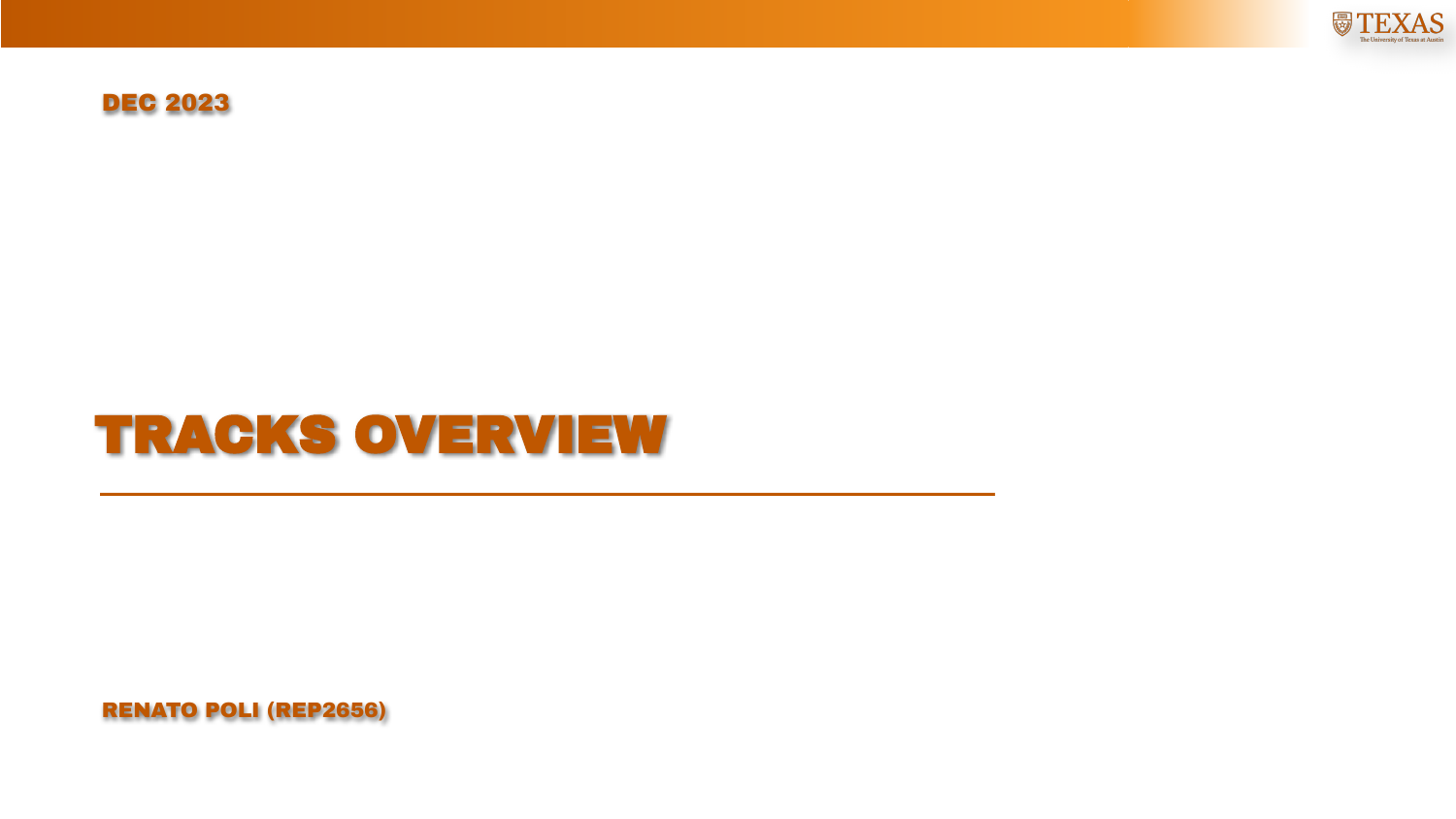

Dec 2023
Tracks overview

Renato poli (rep2656)